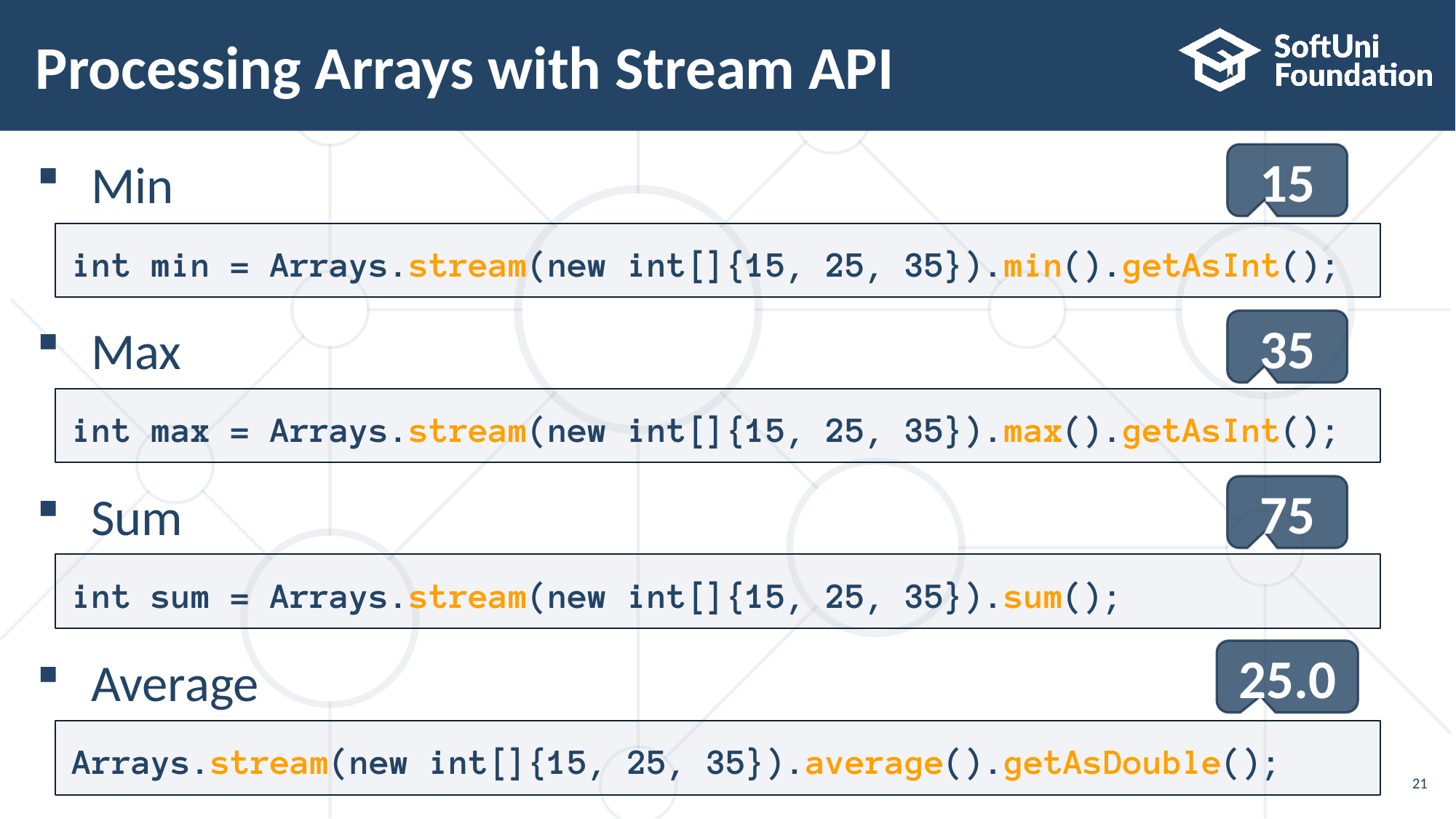

# Processing Arrays with Stream API
Min

Max

Sum

Average
15
int min = Arrays.stream(new int[]{15, 25, 35}).min().getAsInt();
35
int max = Arrays.stream(new int[]{15, 25, 35}).max().getAsInt();
75
int sum = Arrays.stream(new int[]{15, 25, 35}).sum();
25.0
Arrays.stream(new int[]{15, 25, 35}).average().getAsDouble();
21